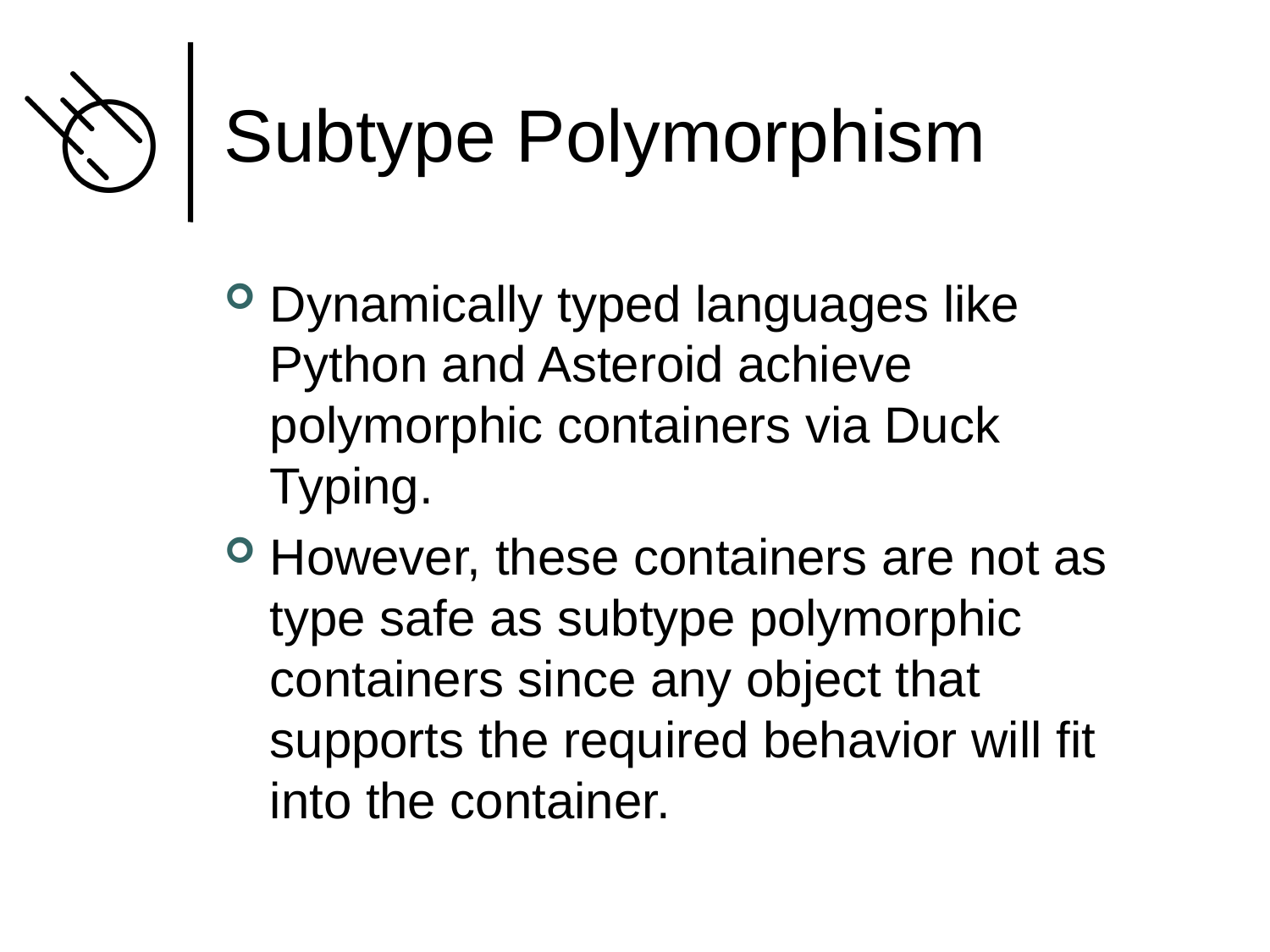

# Subtype Polymorphism
Dynamically typed languages like Python and Asteroid achieve polymorphic containers via Duck Typing.
However, these containers are not as type safe as subtype polymorphic containers since any object that supports the required behavior will fit into the container.